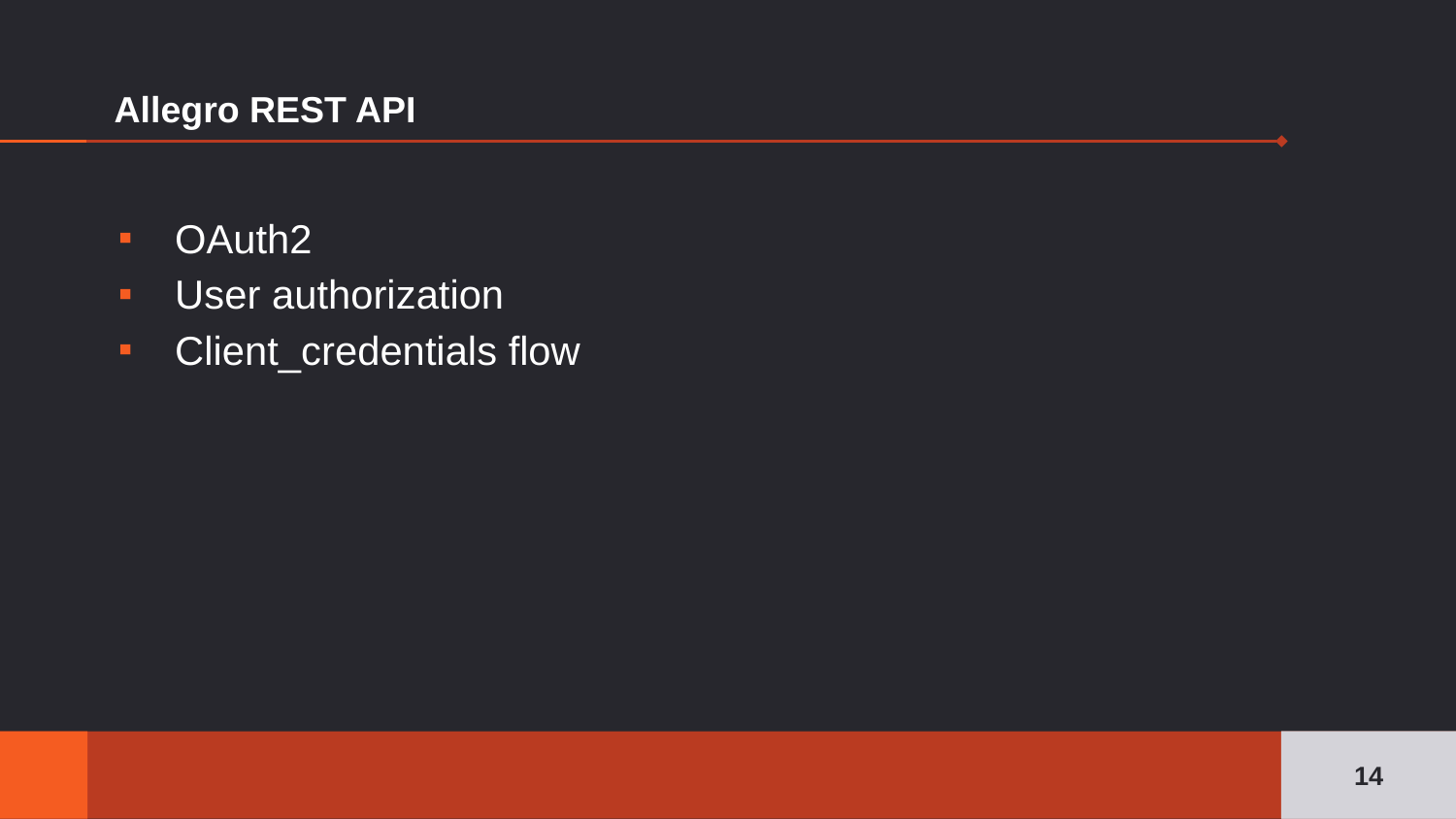

# Allegro REST API
OAuth2
User authorization
Client_credentials flow

14